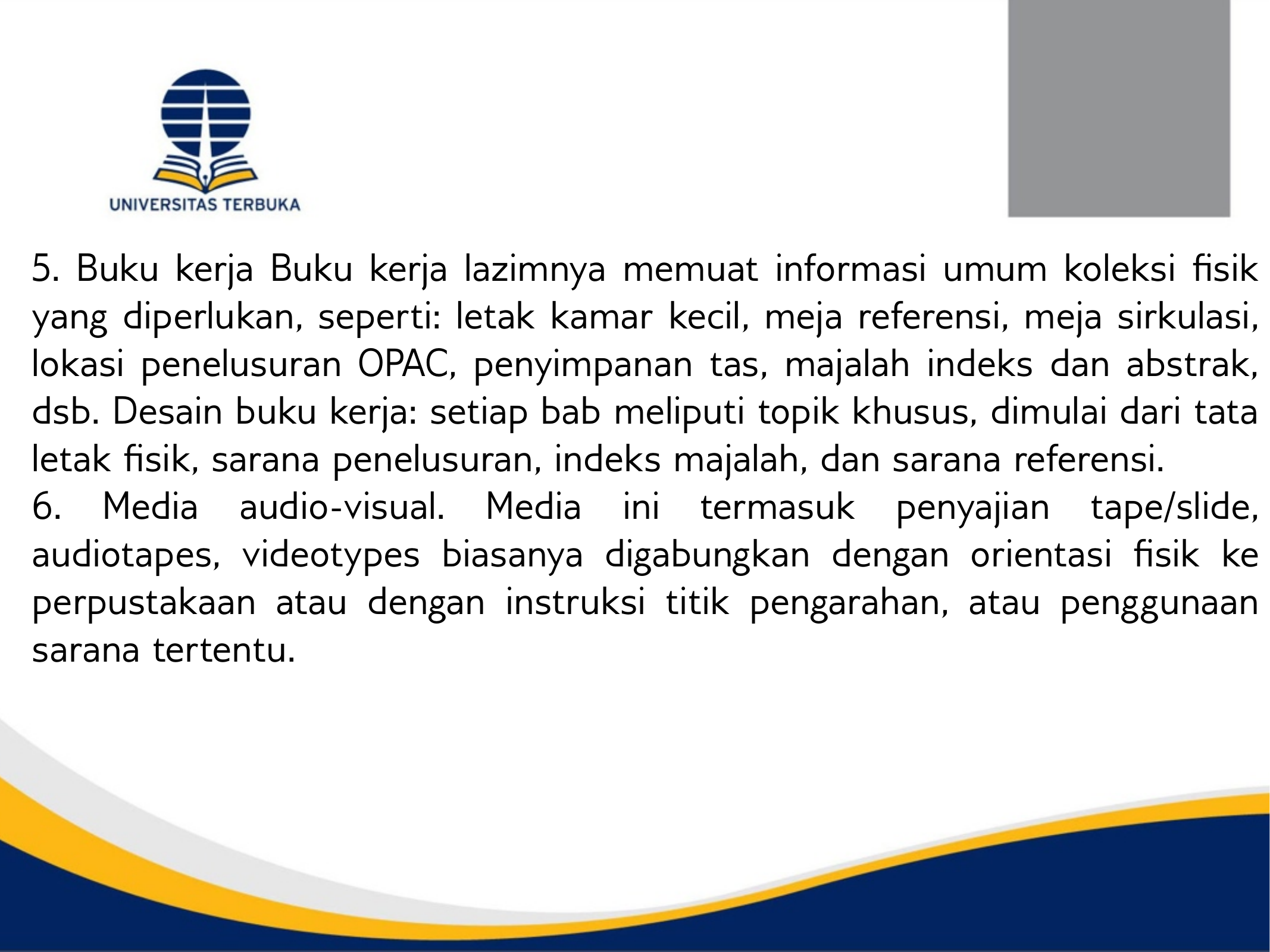

5. Buku kerja Buku kerja lazimnya memuat informasi umum koleksi fisik yang diperlukan, seperti: letak kamar kecil, meja referensi, meja sirkulasi, lokasi penelusuran OPAC, penyimpanan tas, majalah indeks dan abstrak, dsb. Desain buku kerja: setiap bab meliputi topik khusus, dimulai dari tata letak fisik, sarana penelusuran, indeks majalah, dan sarana referensi.
6. Media audio-visual. Media ini termasuk penyajian tape/slide, audiotapes, videotypes biasanya digabungkan dengan orientasi fisik ke perpustakaan atau dengan instruksi titik pengarahan, atau penggunaan sarana tertentu.